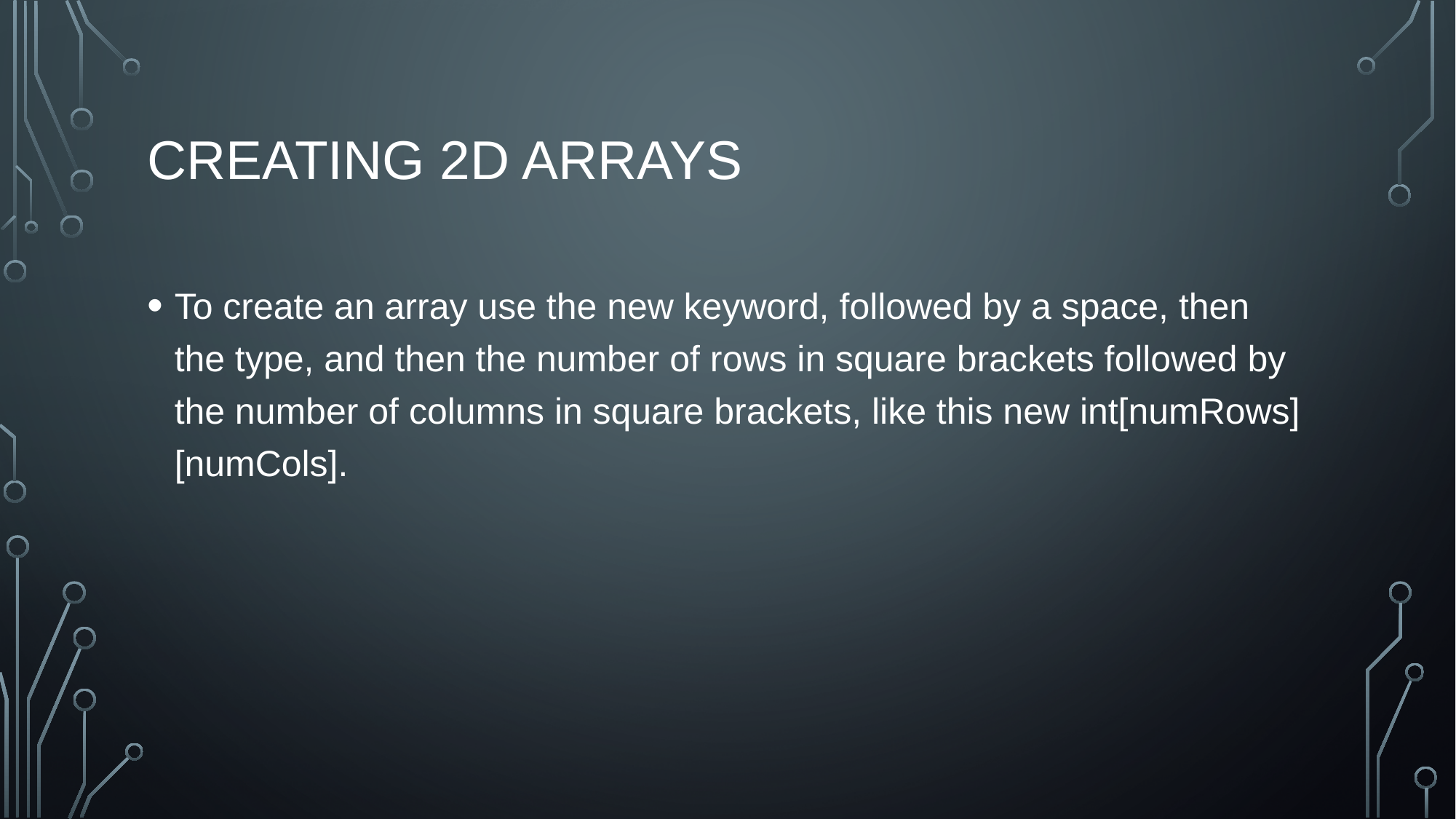

# Creating 2d Arrays
To create an array use the new keyword, followed by a space, then the type, and then the number of rows in square brackets followed by the number of columns in square brackets, like this new int[numRows][numCols].